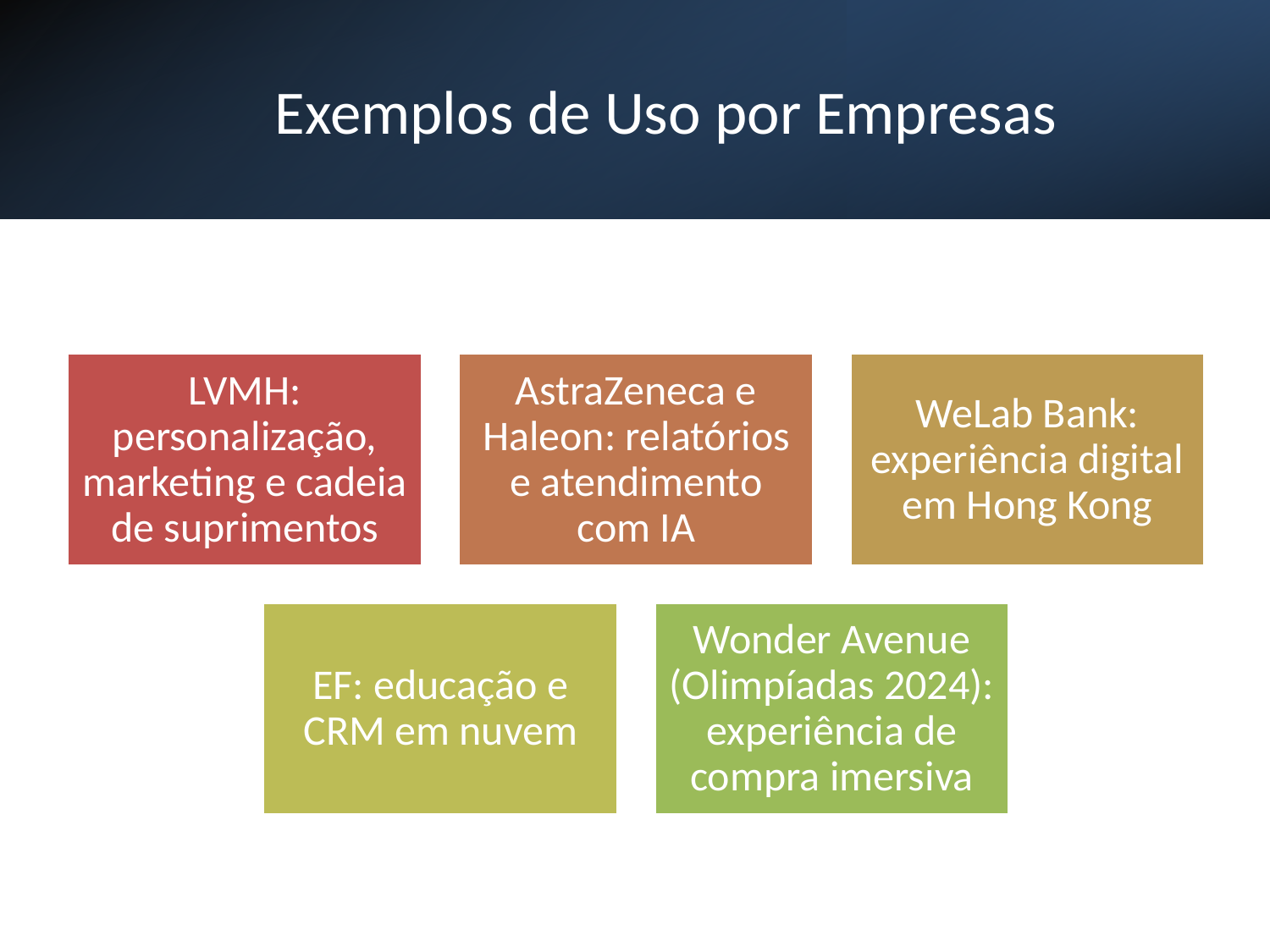

# Exemplos de Uso por Empresas
LVMH: personalização, marketing e cadeia de suprimentos
AstraZeneca e Haleon: relatórios e atendimento com IA
WeLab Bank: experiência digital em Hong Kong
EF: educação e CRM em nuvem
Wonder Avenue (Olimpíadas 2024): experiência de compra imersiva